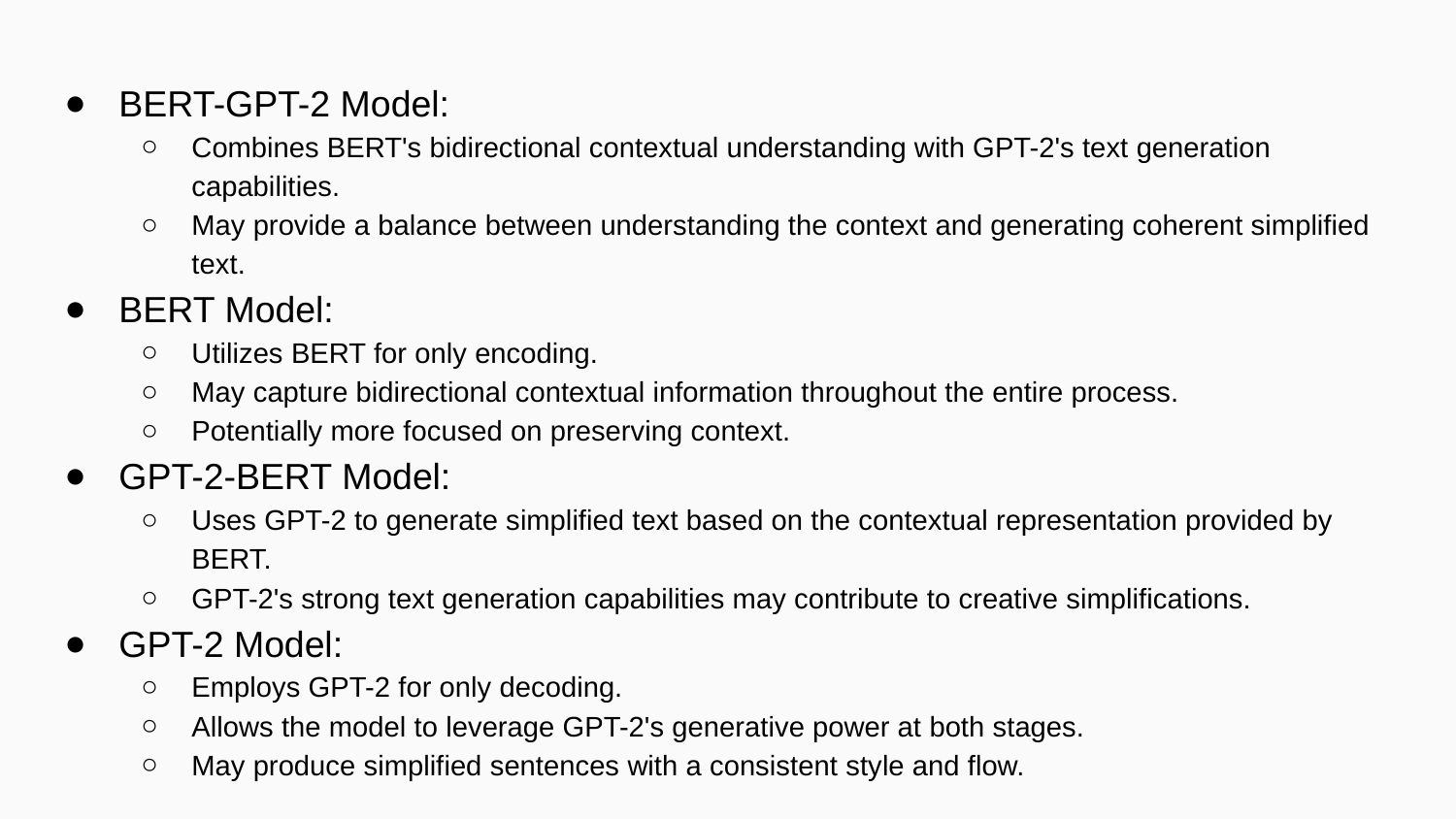

BERT-GPT-2 Model:
Combines BERT's bidirectional contextual understanding with GPT-2's text generation capabilities.
May provide a balance between understanding the context and generating coherent simplified text.
BERT Model:
Utilizes BERT for only encoding.
May capture bidirectional contextual information throughout the entire process.
Potentially more focused on preserving context.
GPT-2-BERT Model:
Uses GPT-2 to generate simplified text based on the contextual representation provided by BERT.
GPT-2's strong text generation capabilities may contribute to creative simplifications.
GPT-2 Model:
Employs GPT-2 for only decoding.
Allows the model to leverage GPT-2's generative power at both stages.
May produce simplified sentences with a consistent style and flow.